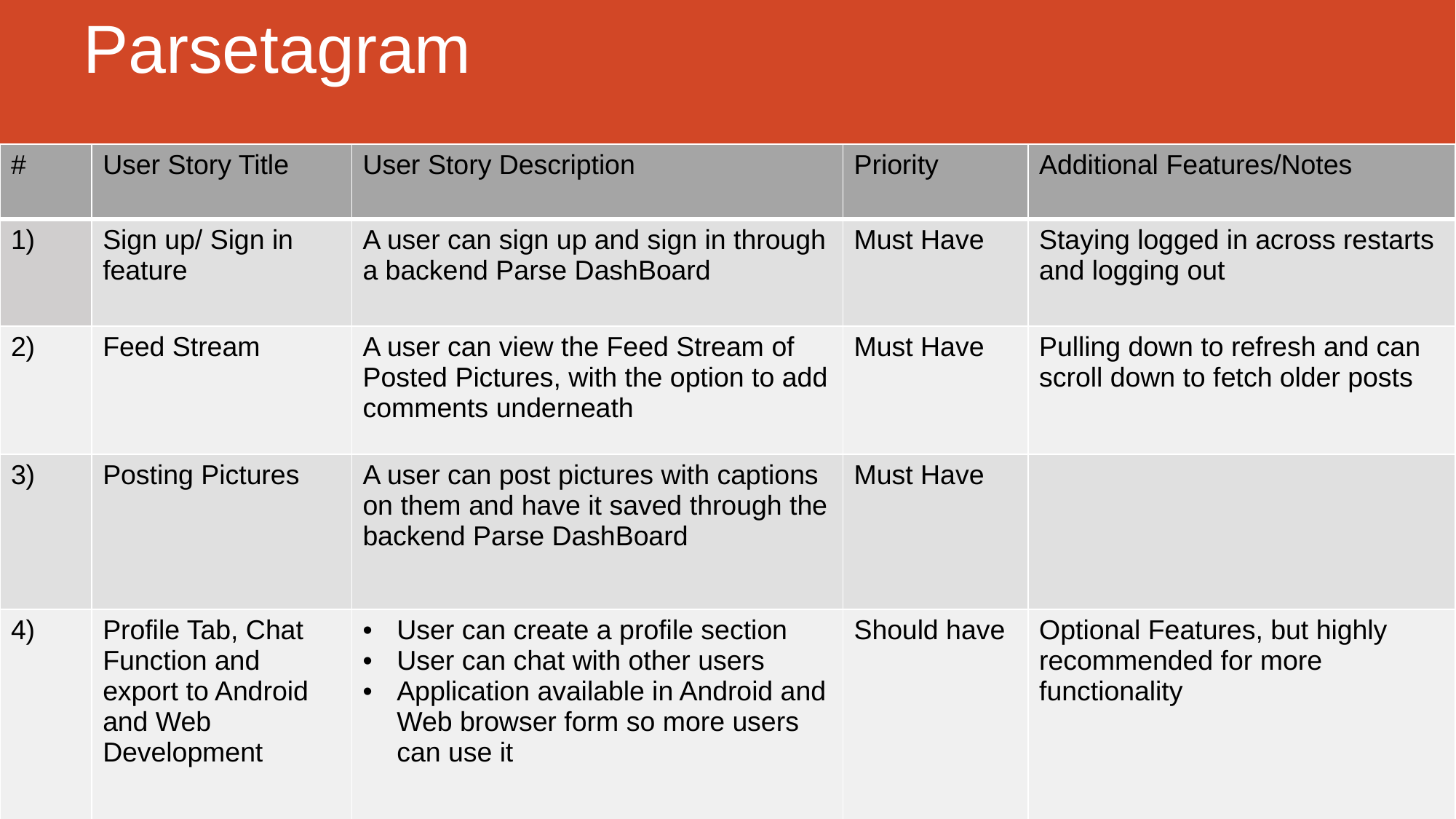

# Parsetagram
| # | User Story Title | User Story Description | Priority | Additional Features/Notes |
| --- | --- | --- | --- | --- |
| 1) | Sign up/ Sign in feature | A user can sign up and sign in through a backend Parse DashBoard | Must Have | Staying logged in across restarts and logging out |
| 2) | Feed Stream | A user can view the Feed Stream of Posted Pictures, with the option to add comments underneath | Must Have | Pulling down to refresh and can scroll down to fetch older posts |
| 3) | Posting Pictures | A user can post pictures with captions on them and have it saved through the backend Parse DashBoard | Must Have |  |
| 4) | Profile Tab, Chat Function and export to Android and Web Development | User can create a profile section User can chat with other users Application available in Android and Web browser form so more users can use it | Should have | Optional Features, but highly recommended for more functionality |